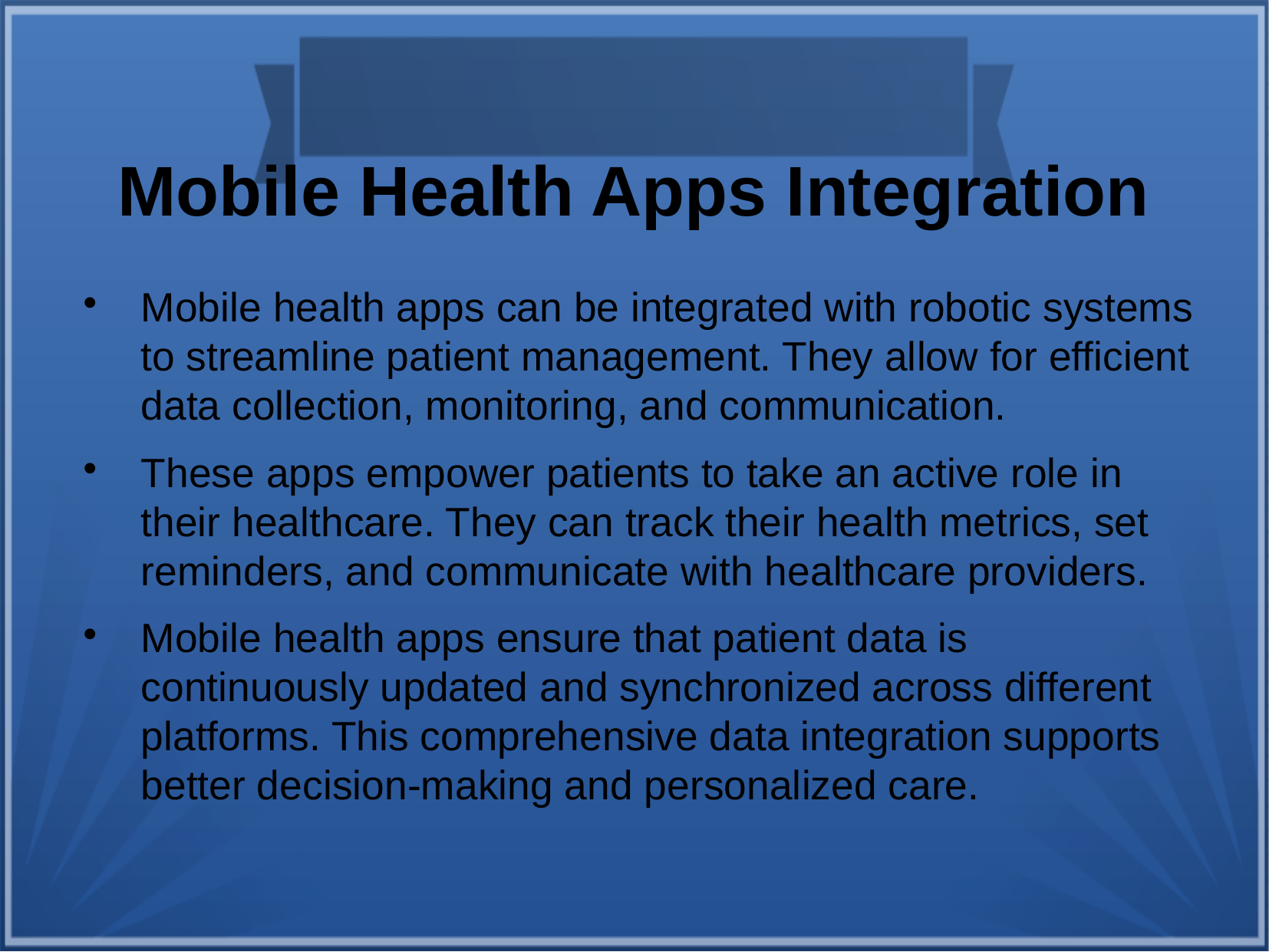

Mobile Health Apps Integration
Mobile health apps can be integrated with robotic systems to streamline patient management. They allow for efficient data collection, monitoring, and communication.
These apps empower patients to take an active role in their healthcare. They can track their health metrics, set reminders, and communicate with healthcare providers.
Mobile health apps ensure that patient data is continuously updated and synchronized across different platforms. This comprehensive data integration supports better decision-making and personalized care.